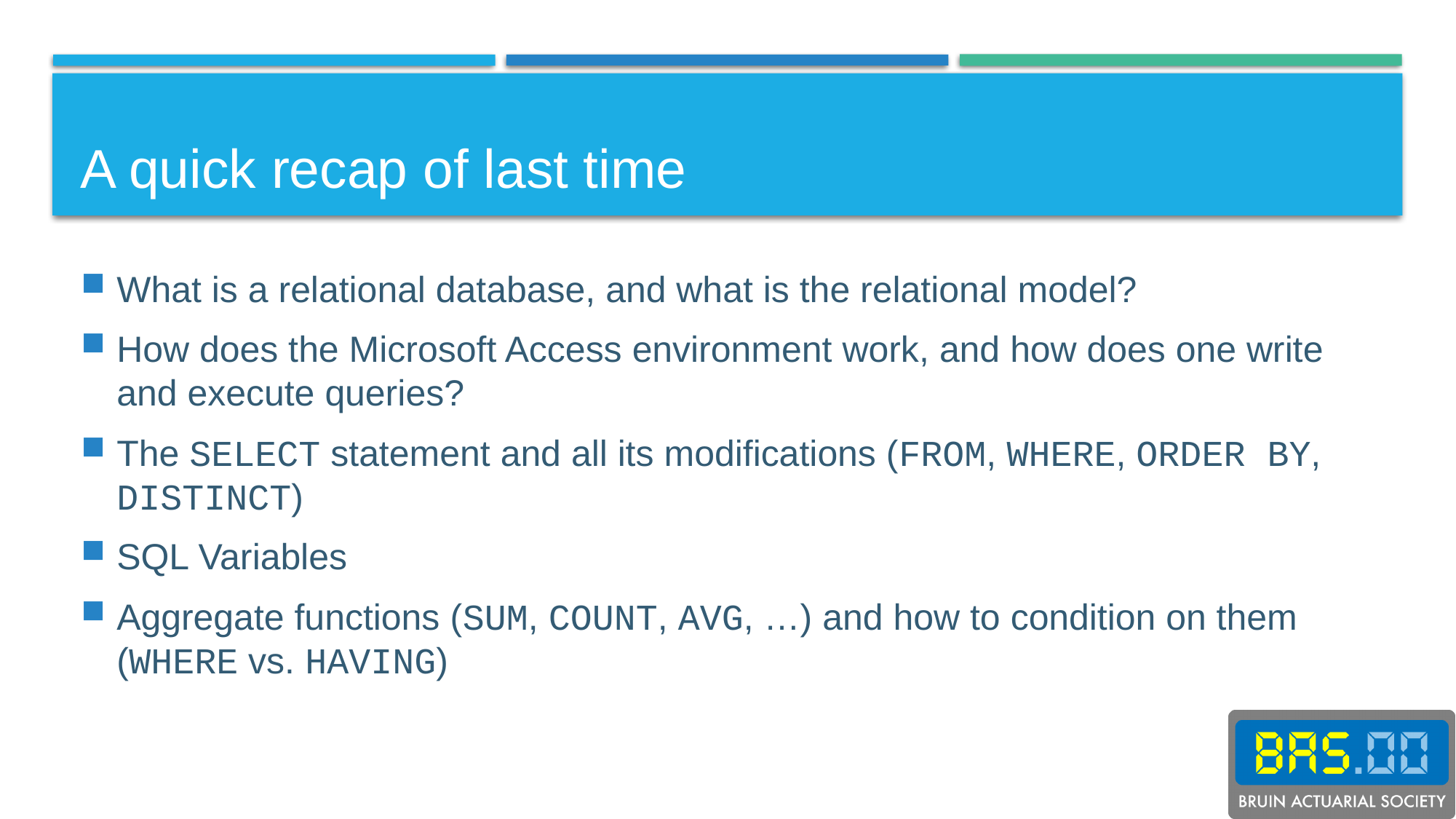

# A quick recap of last time
What is a relational database, and what is the relational model?
How does the Microsoft Access environment work, and how does one write and execute queries?
The SELECT statement and all its modifications (FROM, WHERE, ORDER BY, DISTINCT)
SQL Variables
Aggregate functions (SUM, COUNT, AVG, …) and how to condition on them (WHERE vs. HAVING)